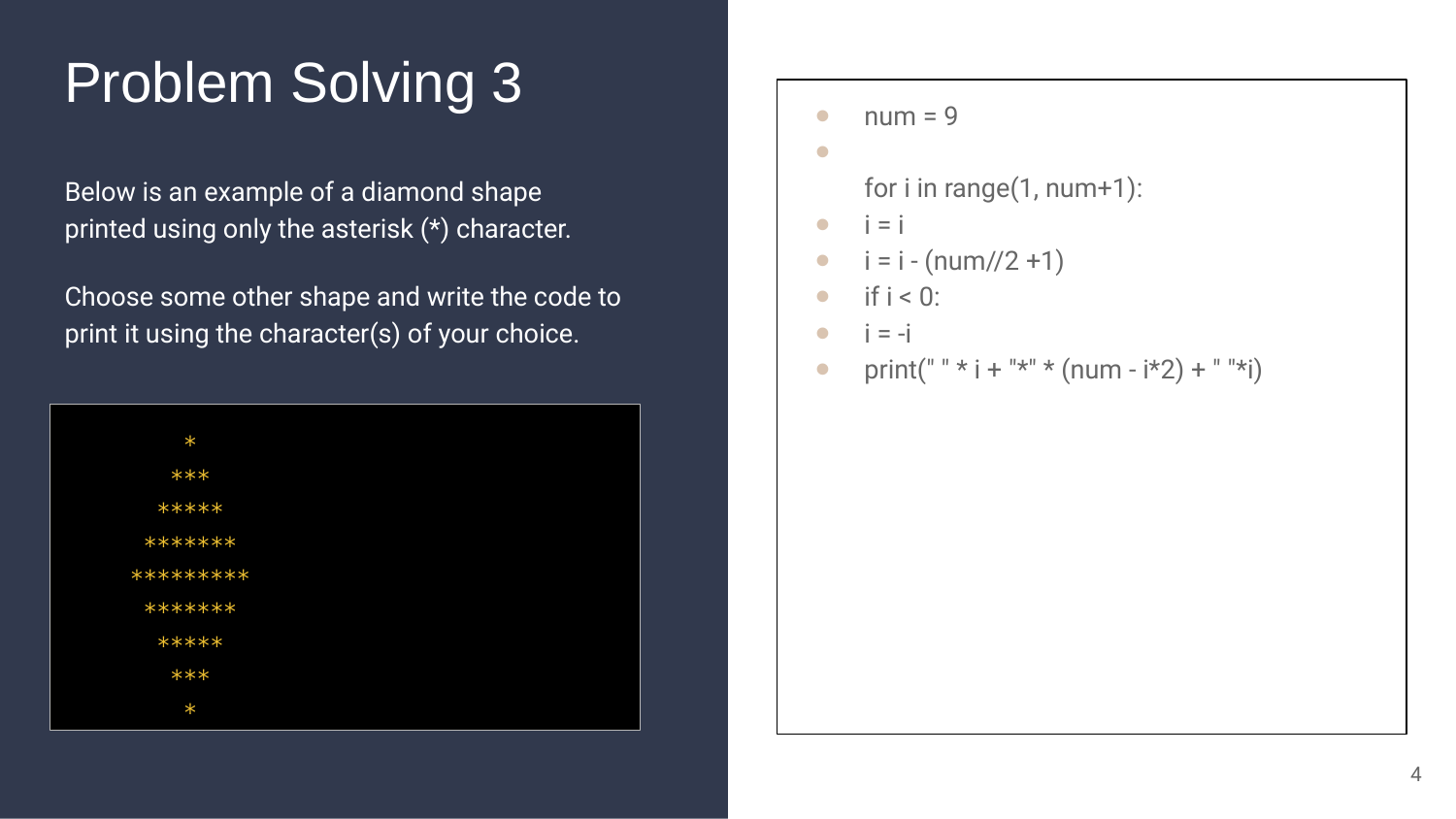

# Problem Solving 3
num = 9
for i in range(1, num+1):
i = i
i = i - (num//2 +1)
if i < 0:
i = -i
print(" " * i + "*" * (num - i*2) + " "*i)

Below is an example of a diamond shape printed using only the asterisk (*) character.
Choose some other shape and write the code to print it using the character(s) of your choice.
         *
        ***
       *****
      *******
     *********
      *******
       *****
        ***
         *

4